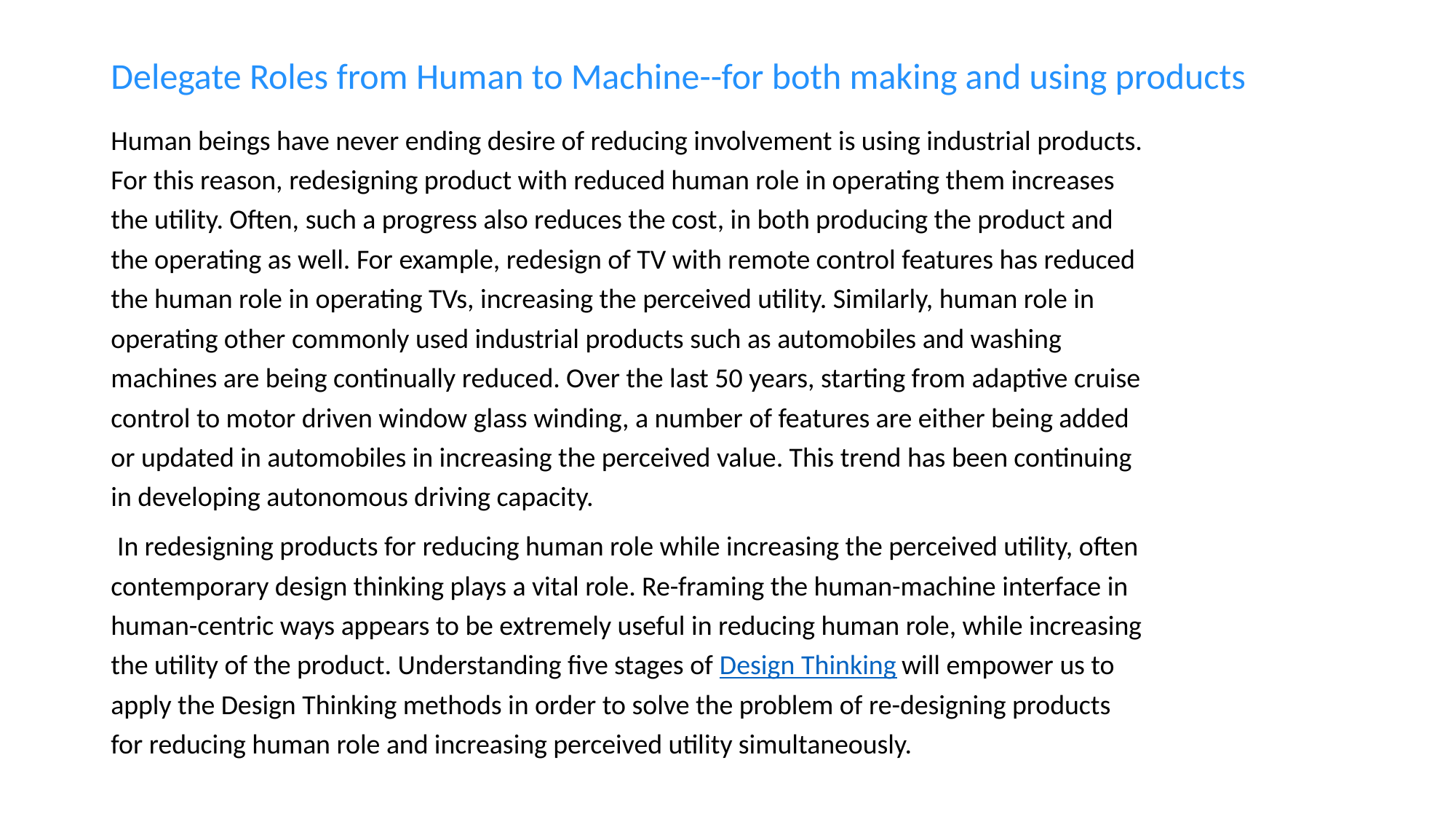

# Delegate Roles from Human to Machine--for both making and using products
Human beings have never ending desire of reducing involvement is using industrial products. For this reason, redesigning product with reduced human role in operating them increases the utility. Often, such a progress also reduces the cost, in both producing the product and the operating as well. For example, redesign of TV with remote control features has reduced the human role in operating TVs, increasing the perceived utility. Similarly, human role in operating other commonly used industrial products such as automobiles and washing machines are being continually reduced. Over the last 50 years, starting from adaptive cruise control to motor driven window glass winding, a number of features are either being added or updated in automobiles in increasing the perceived value. This trend has been continuing in developing autonomous driving capacity.
 In redesigning products for reducing human role while increasing the perceived utility, often contemporary design thinking plays a vital role. Re-framing the human-machine interface in human-centric ways appears to be extremely useful in reducing human role, while increasing the utility of the product. Understanding five stages of Design Thinking will empower us to apply the Design Thinking methods in order to solve the problem of re-designing products for reducing human role and increasing perceived utility simultaneously.